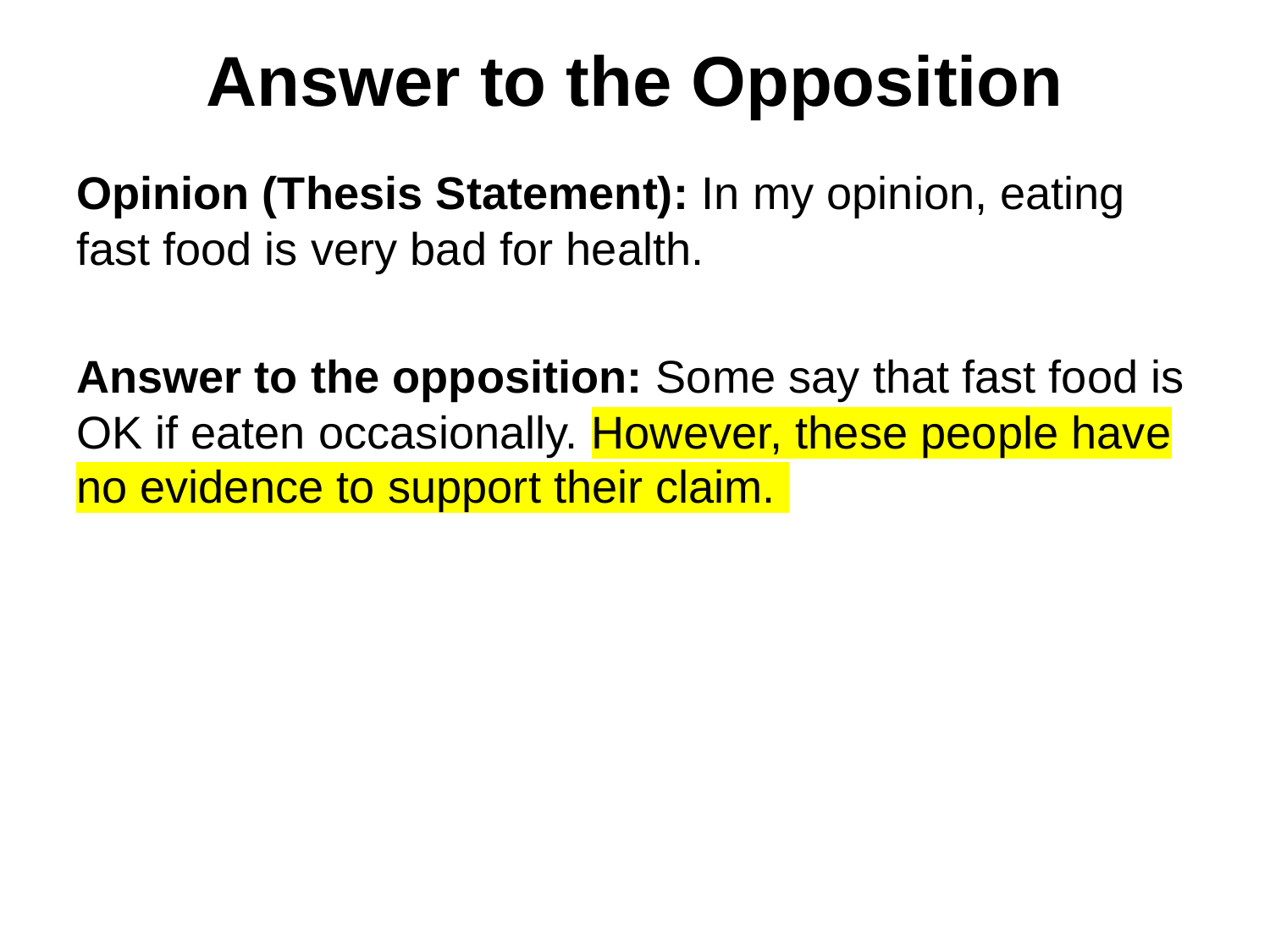

# Answer to the Opposition
Opinion (Thesis Statement): In my opinion, eating fast food is very bad for health.

Answer to the opposition: Some say that fast food is OK if eaten occasionally. However, these people have no evidence to support their claim.